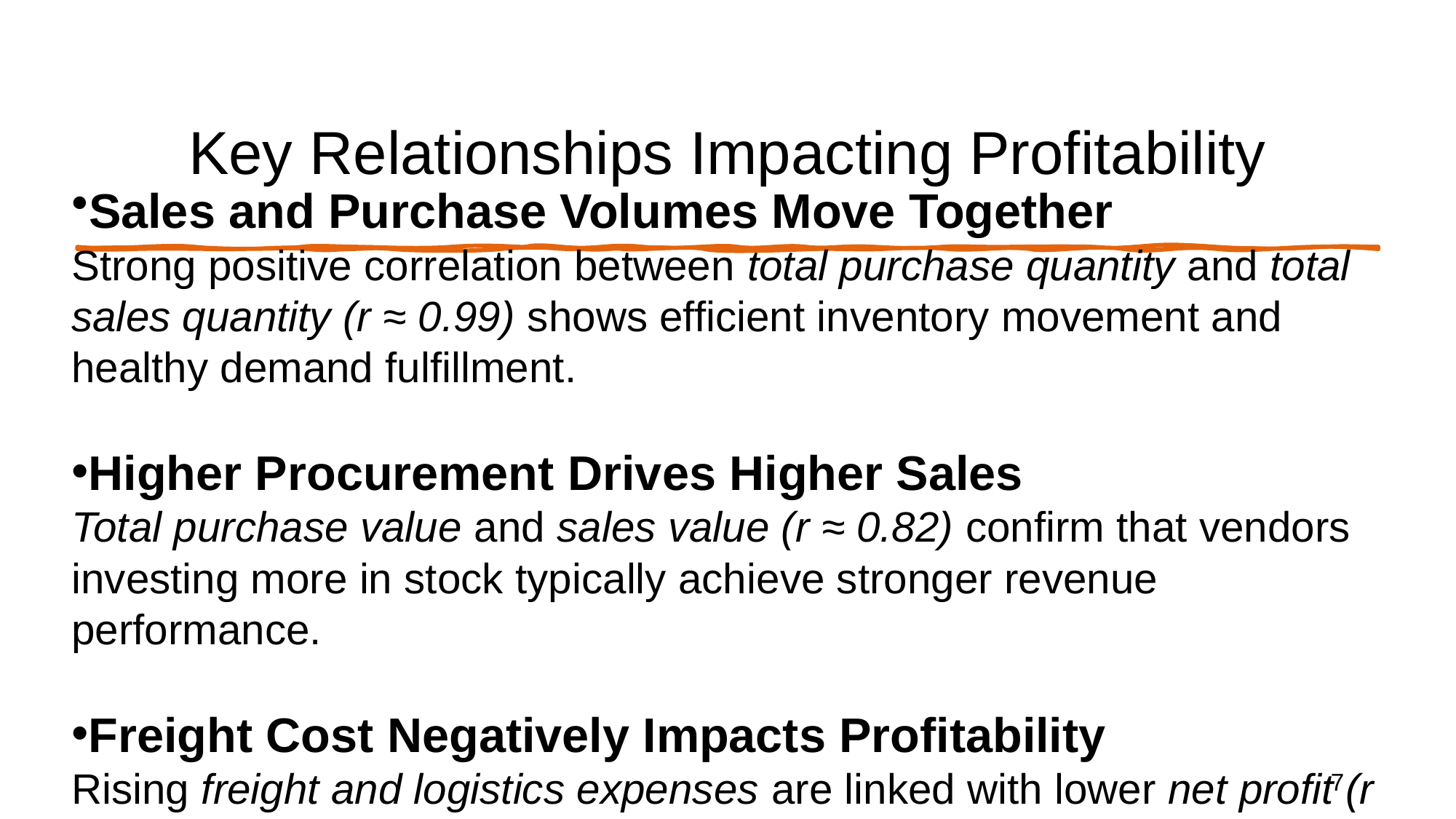

# Key Relationships Impacting Profitability
Sales and Purchase Volumes Move Together
Strong positive correlation between total purchase quantity and total sales quantity (r ≈ 0.99) shows efficient inventory movement and healthy demand fulfillment.

Higher Procurement Drives Higher Sales
Total purchase value and sales value (r ≈ 0.82) confirm that vendors investing more in stock typically achieve stronger revenue performance.

Freight Cost Negatively Impacts Profitability
Rising freight and logistics expenses are linked with lower net profit (r ≈ –0.43), indicating the need for better supply chain cost control.
7